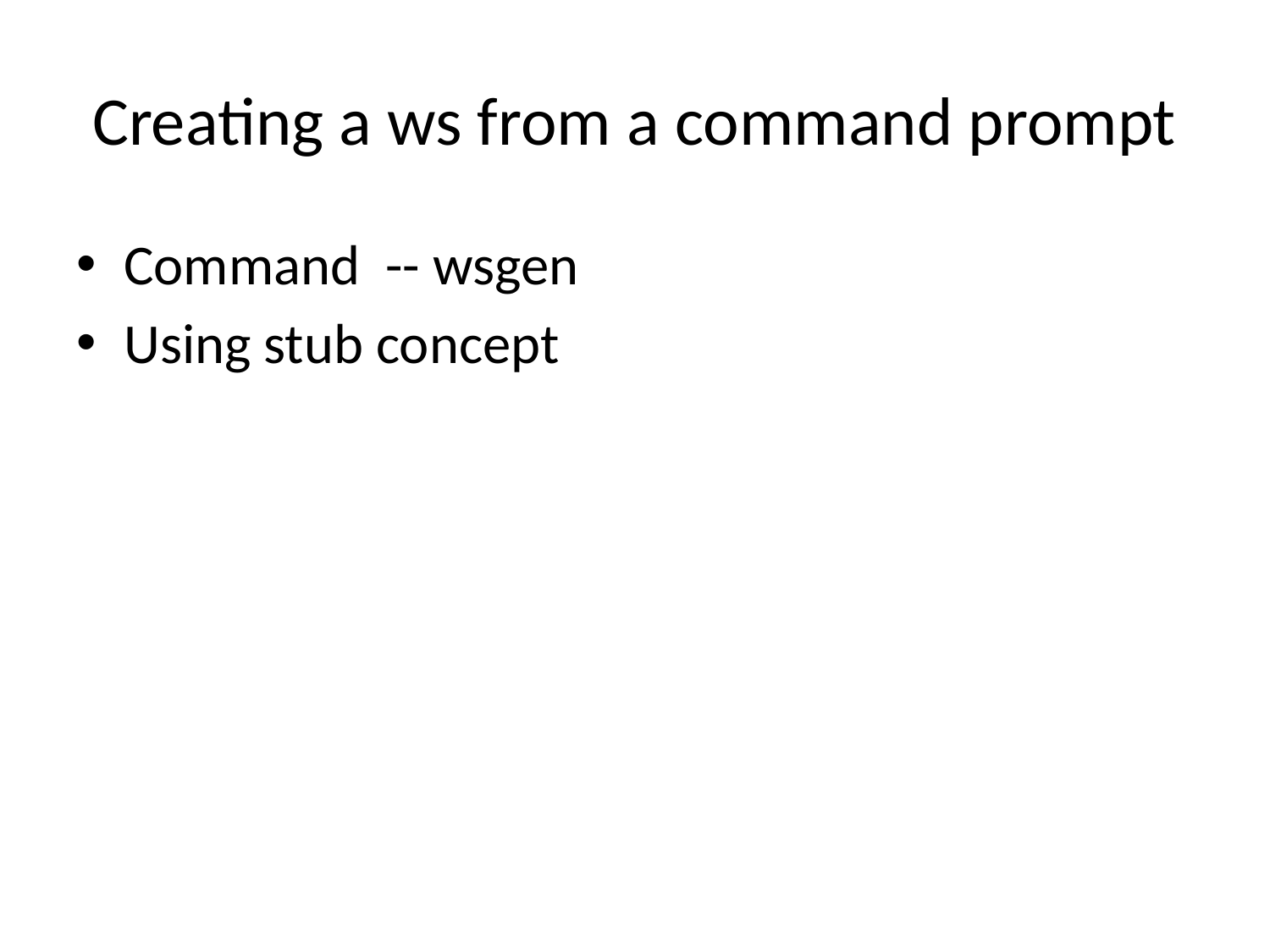

# Creating a ws from a command prompt
Command  -- wsgen
Using stub concept